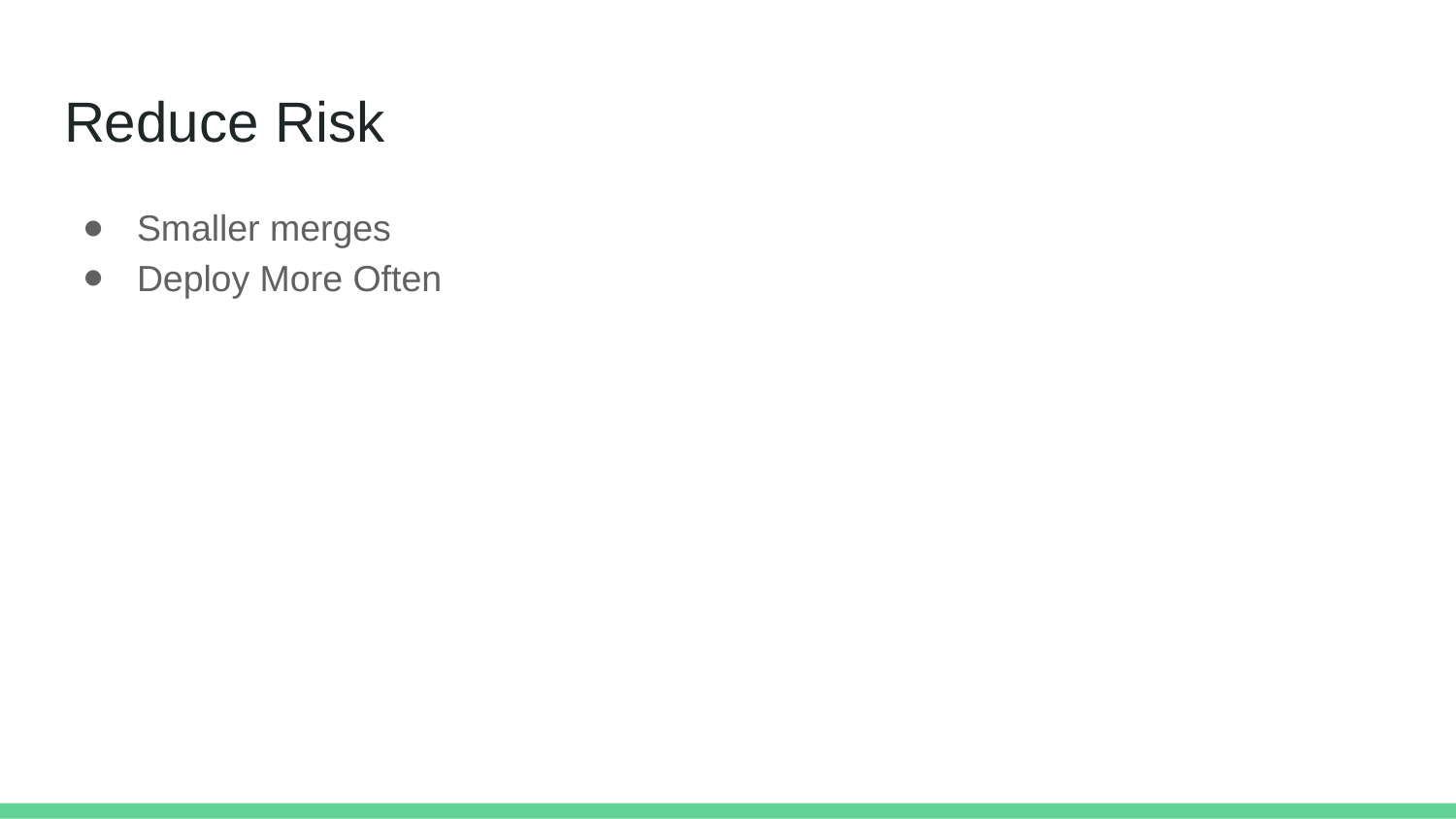

# Reduce Risk
Smaller merges
Deploy More Often